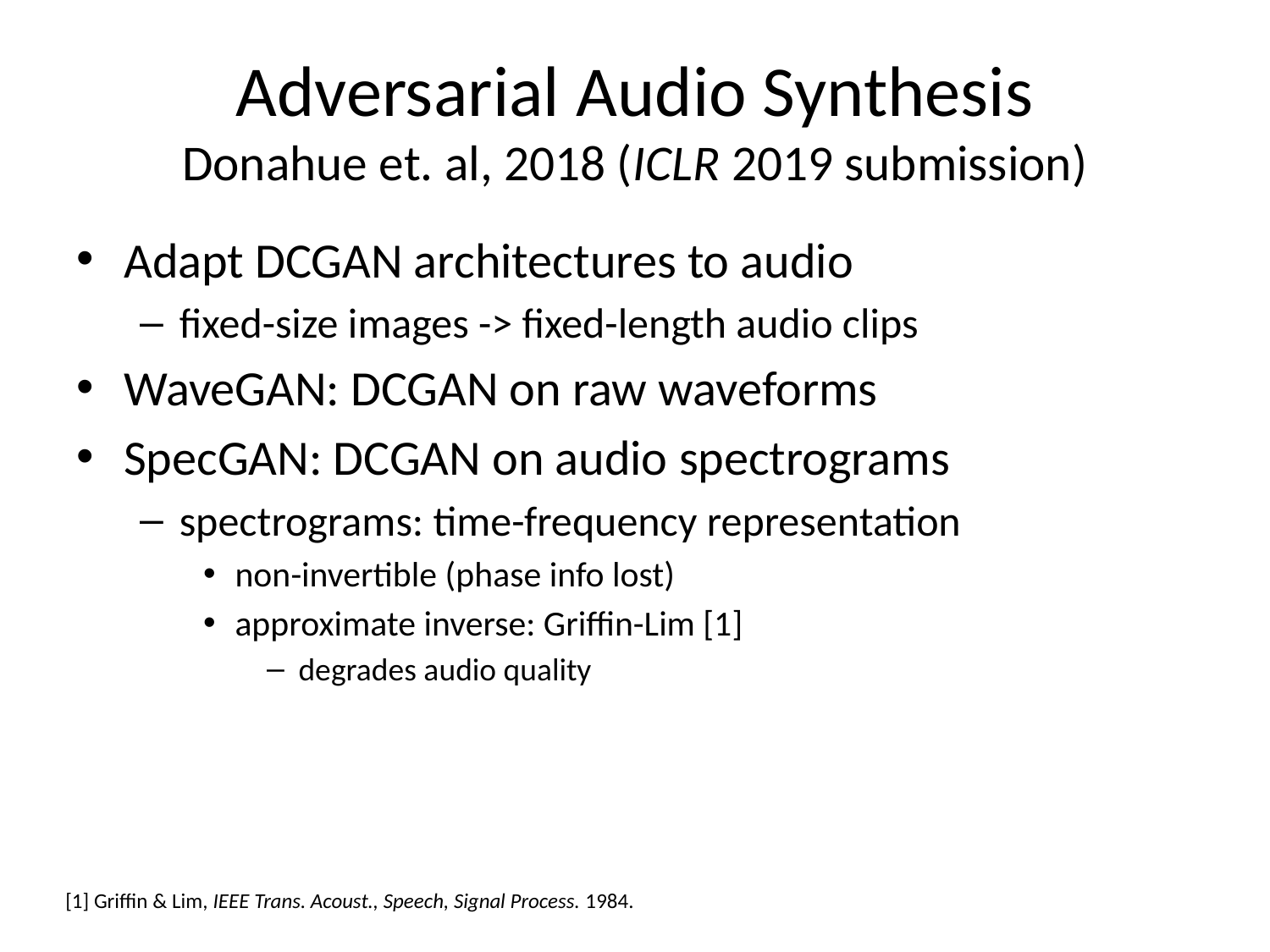

# Adversarial Audio Synthesis Donahue et. al, 2018 (ICLR 2019 submission)
Adapt DCGAN architectures to audio
fixed-size images -> fixed-length audio clips
WaveGAN: DCGAN on raw waveforms
SpecGAN: DCGAN on audio spectrograms
spectrograms: time-frequency representation
non-invertible (phase info lost)
approximate inverse: Griffin-Lim [1]
degrades audio quality

[1] Griffin & Lim, IEEE Trans. Acoust., Speech, Signal Process. 1984.